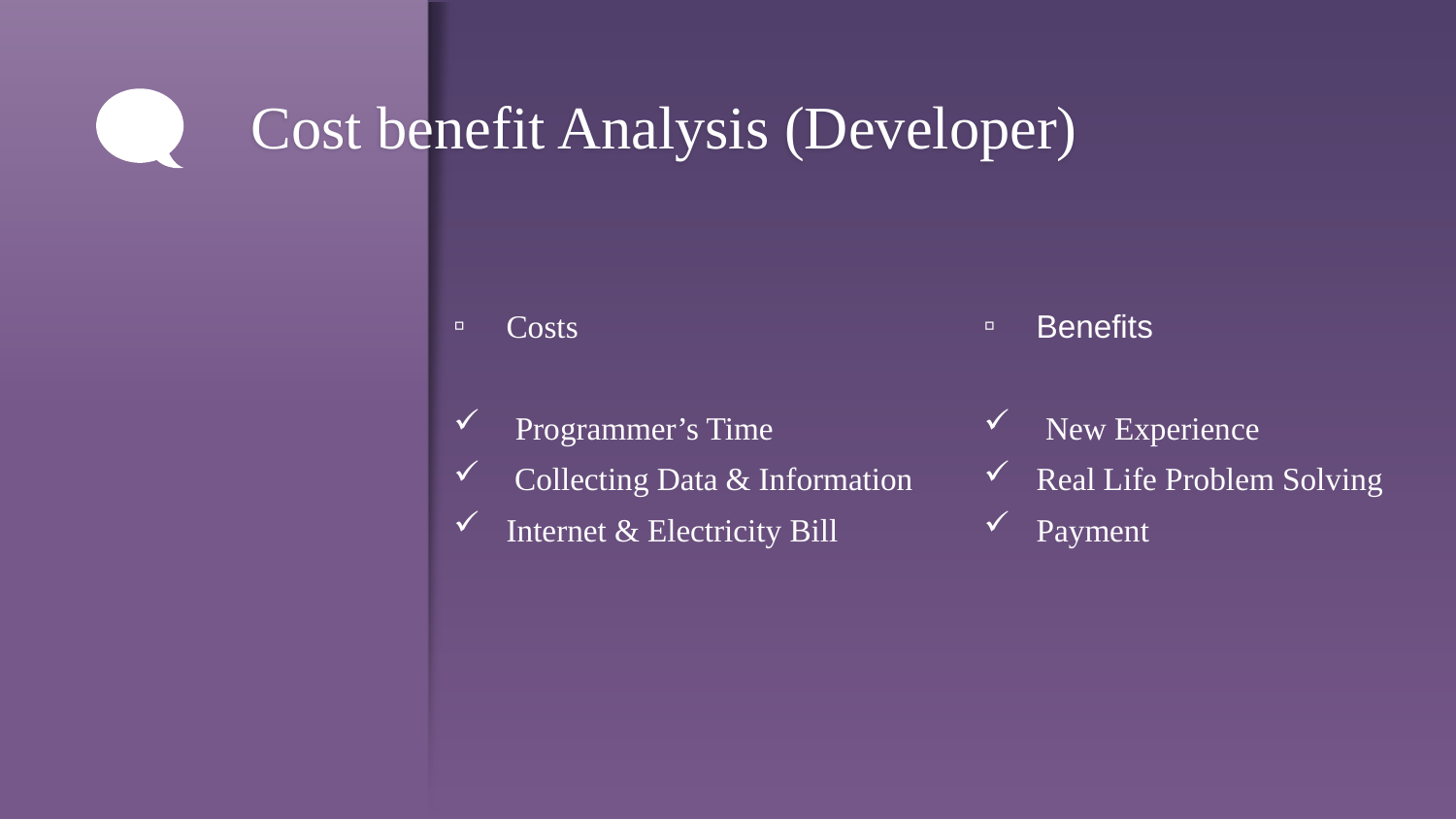

# Cost benefit Analysis (Developer)
Costs

 Programmer’s Time
 Collecting Data & Information
Internet & Electricity Bill

Benefits

 New Experience
Real Life Problem Solving
Payment

13